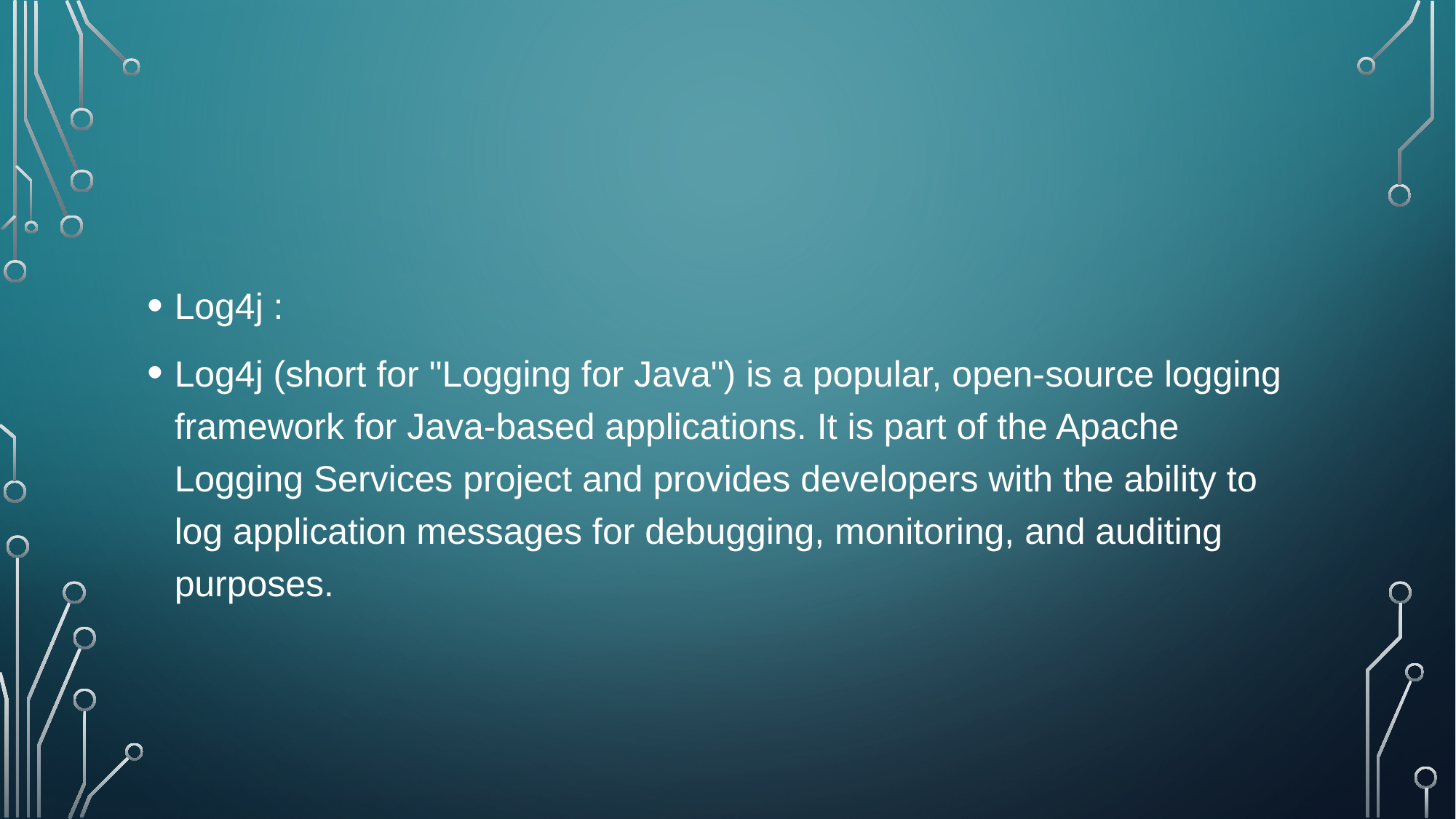

Log4j :
Log4j (short for "Logging for Java") is a popular, open-source logging framework for Java-based applications. It is part of the Apache Logging Services project and provides developers with the ability to log application messages for debugging, monitoring, and auditing purposes.